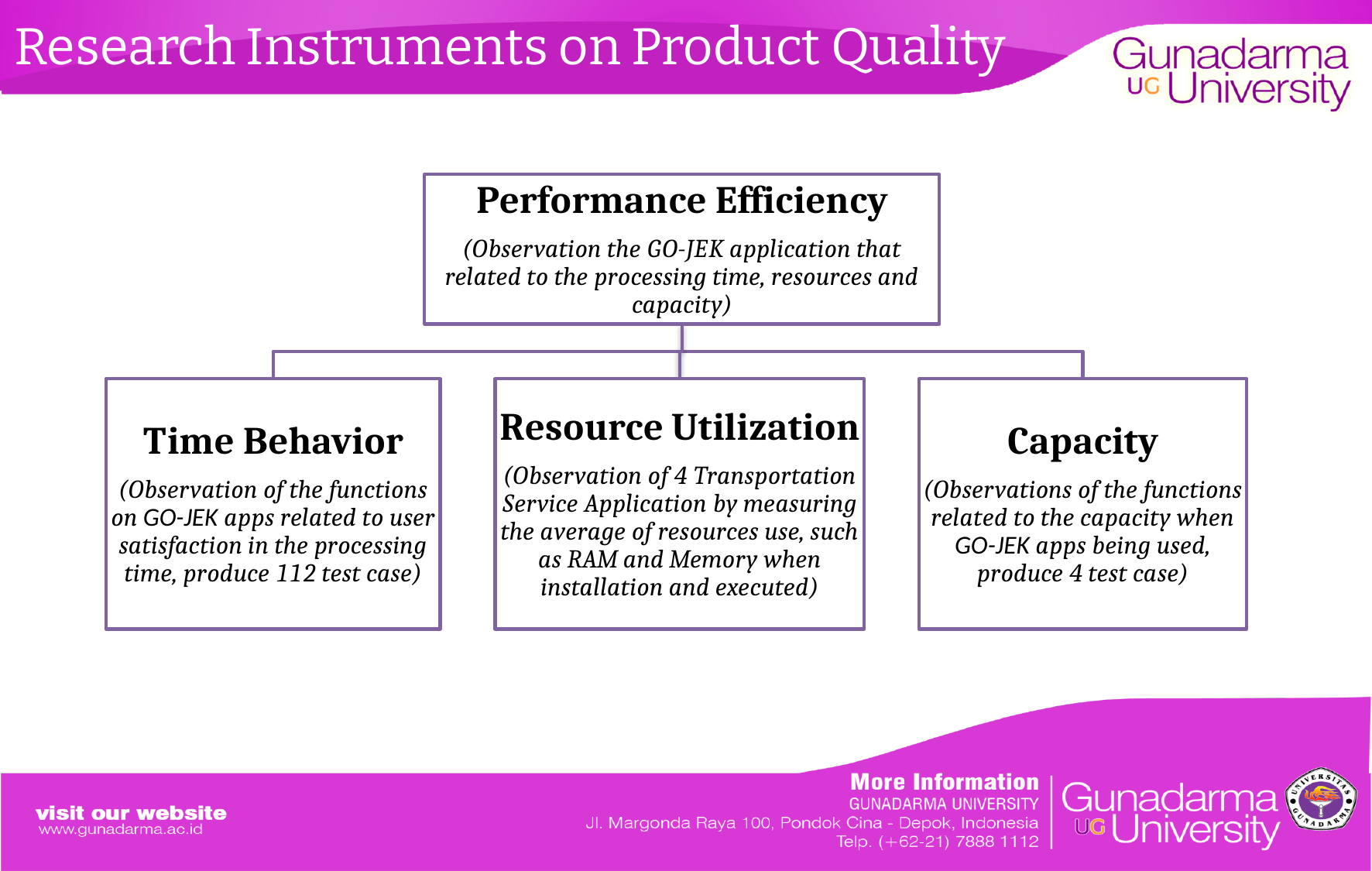

# Research Instruments on Product Quality
Performance Efficiency
(Observation the GO-JEK application that related to the processing time, resources and capacity)
Time Behavior
(Observation of the functions on GO-JEK apps related to user satisfaction in the processing time, produce 112 test case)
Resource Utilization
(Observation of 4 Transportation Service Application by measuring the average of resources use, such as RAM and Memory when installation and executed)
Capacity
(Observations of the functions related to the capacity when GO-JEK apps being used, produce 4 test case)